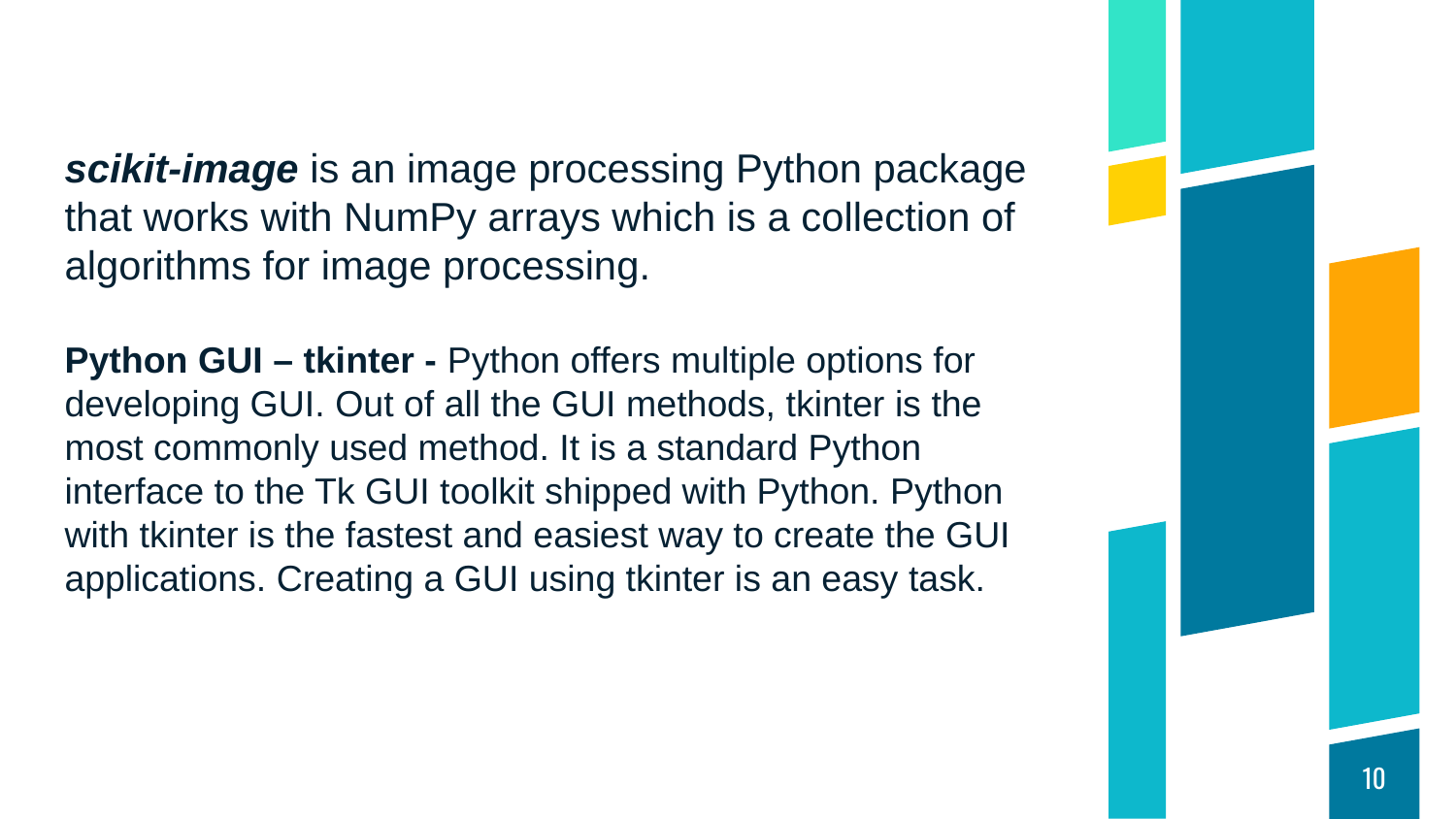

scikit-image is an image processing Python package that works with NumPy arrays which is a collection of algorithms for image processing.

Python GUI – tkinter - Python offers multiple options for developing GUI. Out of all the GUI methods, tkinter is the most commonly used method. It is a standard Python interface to the Tk GUI toolkit shipped with Python. Python with tkinter is the fastest and easiest way to create the GUI applications. Creating a GUI using tkinter is an easy task.
10